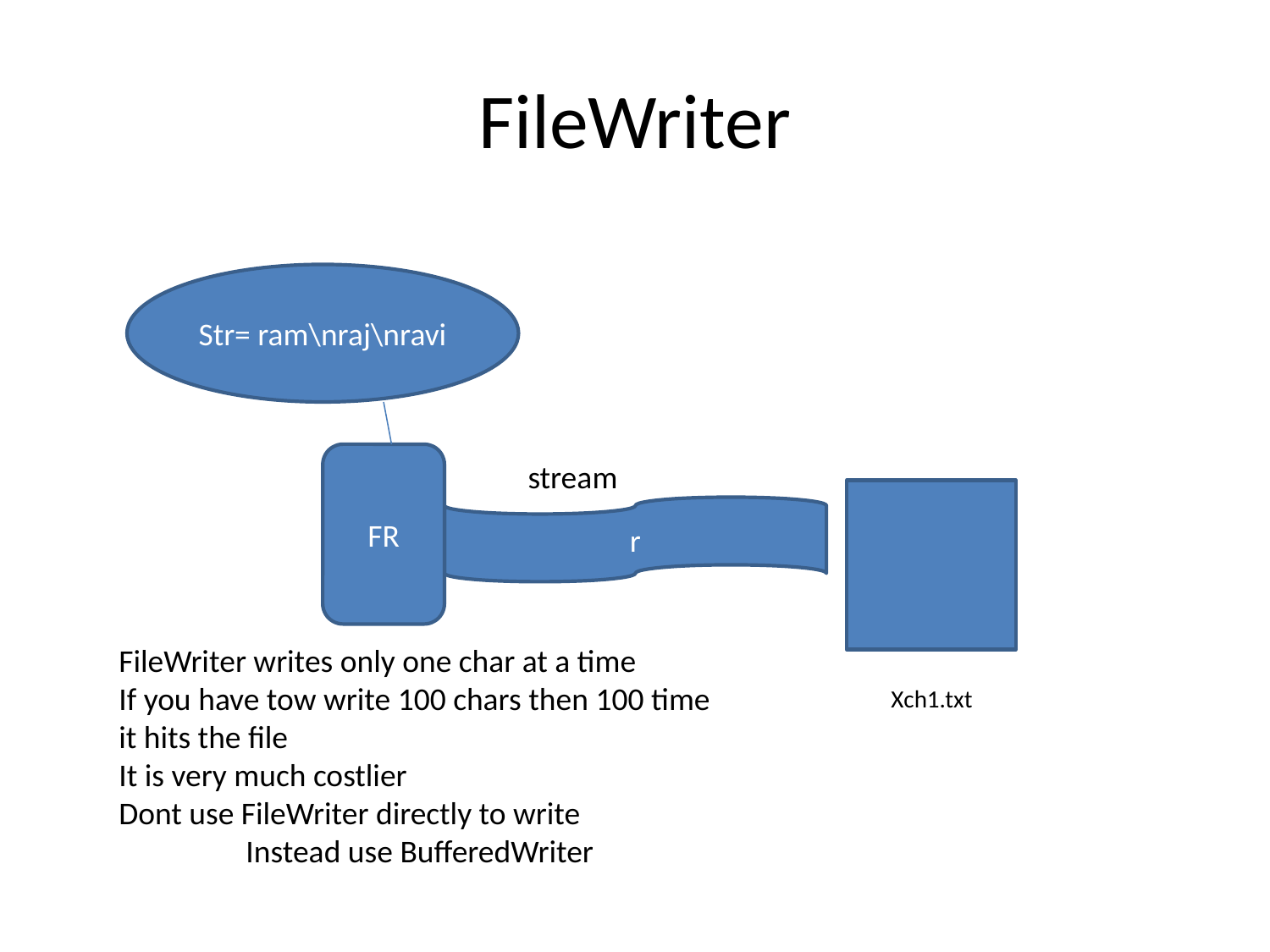

# FileWriter

Str= ram\nraj\nravi
FR
stream

r
FileWriter writes only one char at a time
If you have tow write 100 chars then 100 time it hits the file
It is very much costlier
Dont use FileWriter directly to write
	Instead use BufferedWriter
Xch1.txt